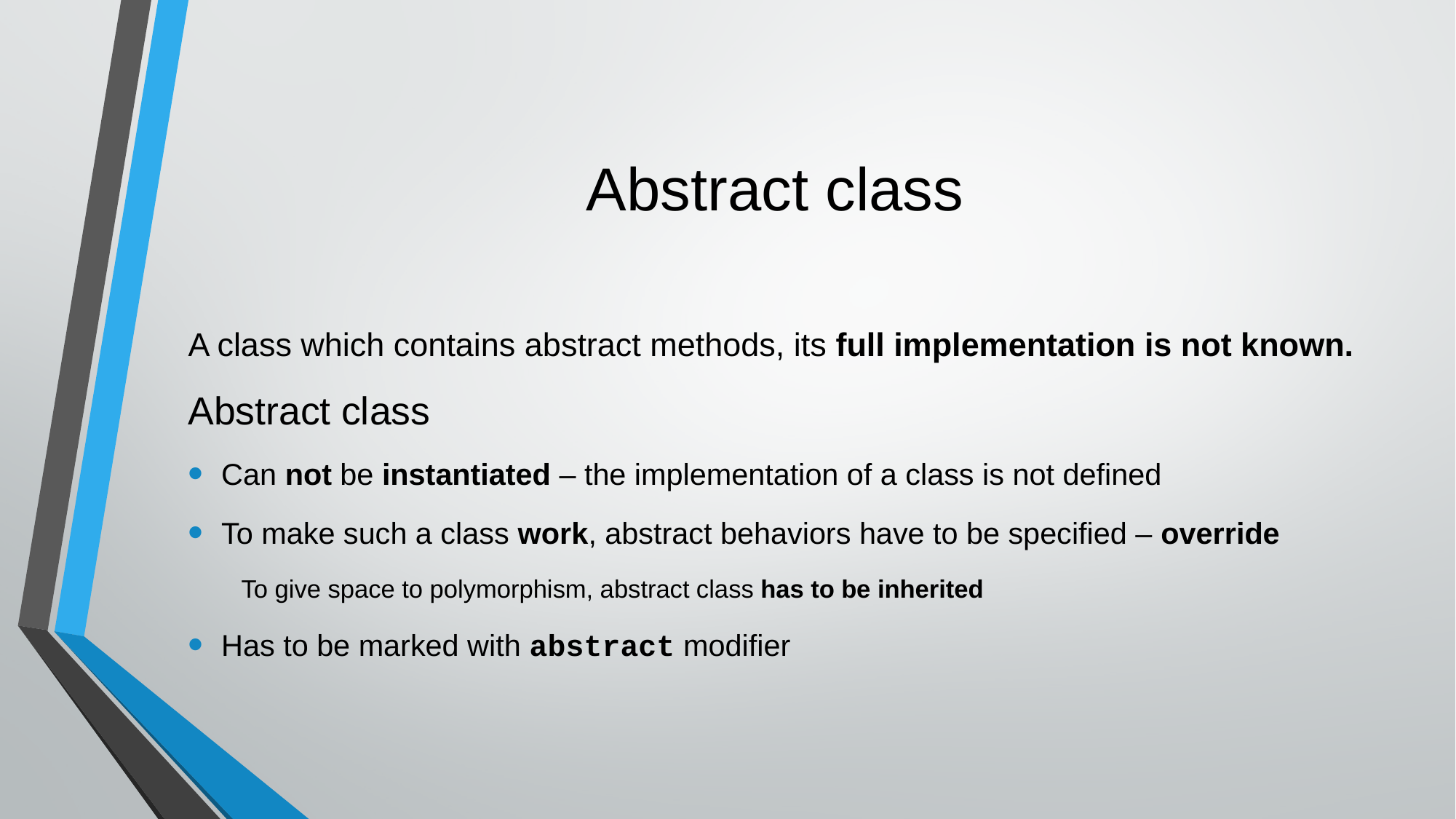

# Abstract class
A class which contains abstract methods, its full implementation is not known.
Abstract class
Can not be instantiated – the implementation of a class is not defined
To make such a class work, abstract behaviors have to be specified – override
To give space to polymorphism, abstract class has to be inherited
Has to be marked with abstract modifier